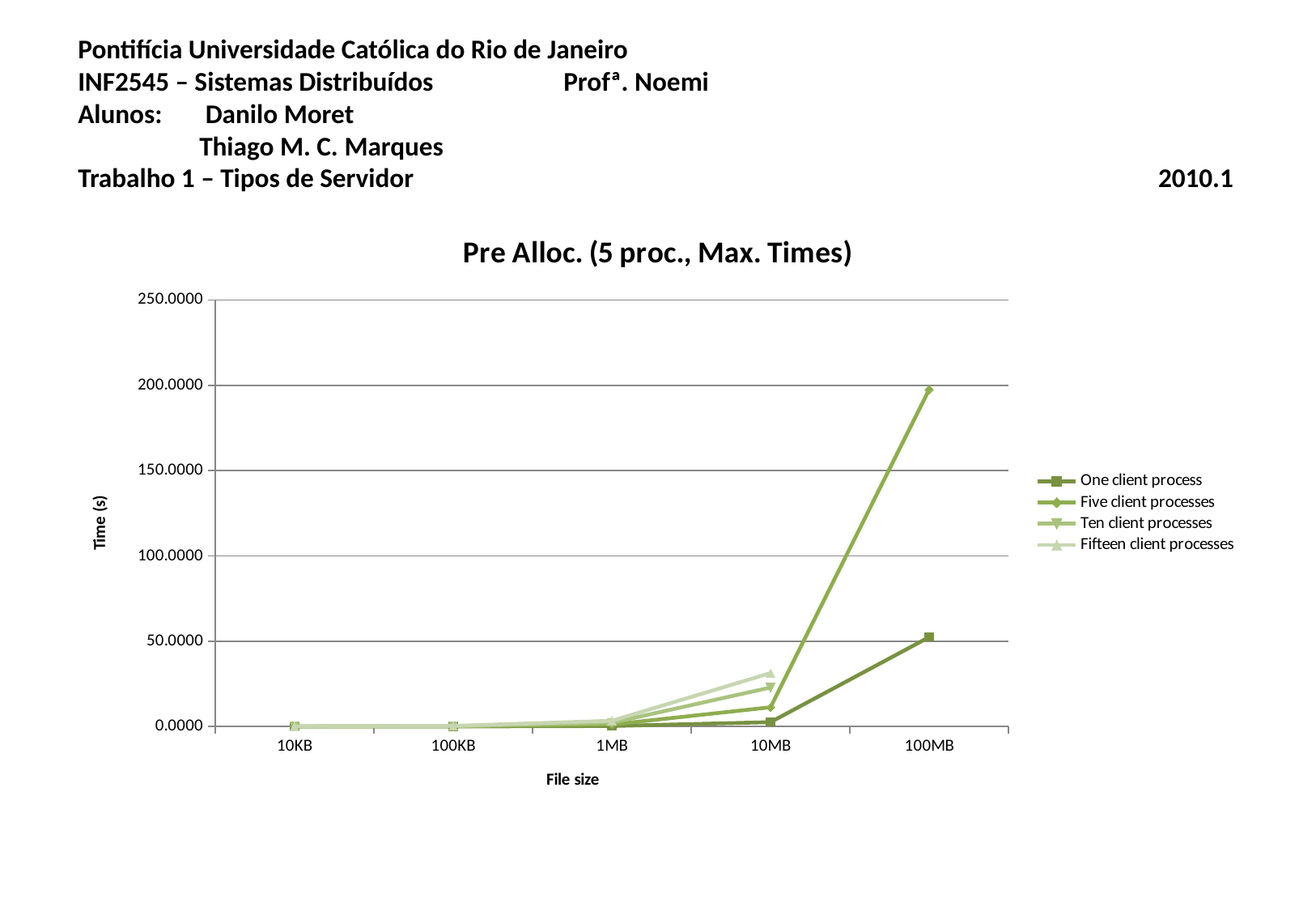

# Pontifícia Universidade Católica do Rio de Janeiro INF2545 – Sistemas Distribuídos		Profª. Noemi Alunos:	 Danilo Moret Thiago M. C. Marques Trabalho 1 – Tipos de Servidor						                  2010.1

### Chart: Pre Alloc. (5 proc., Max. Times)

| Category | One client process | Five client processes | Ten client processes | Fifteen client processes |
|---|---|---|---|---|
| 10KB | 0.008597294489542632 | 0.03721783955891934 | 0.11103627681732033 | 0.13618071873982998 |
| 100KB | 0.029120445251465 | 0.13084851900736336 | 0.24618312517802002 | 0.3729924837748233 |
| 1MB | 0.29380440711975003 | 1.1538695494333668 | 2.2004075686136666 | 3.3767390039231997 |
| 10MB | 2.5660292307535664 | 11.289022588729999 | 22.885911679267668 | 31.319233465194333 |
| 100MB | 52.39434901873267 | 197.50086808204665 | None | None |